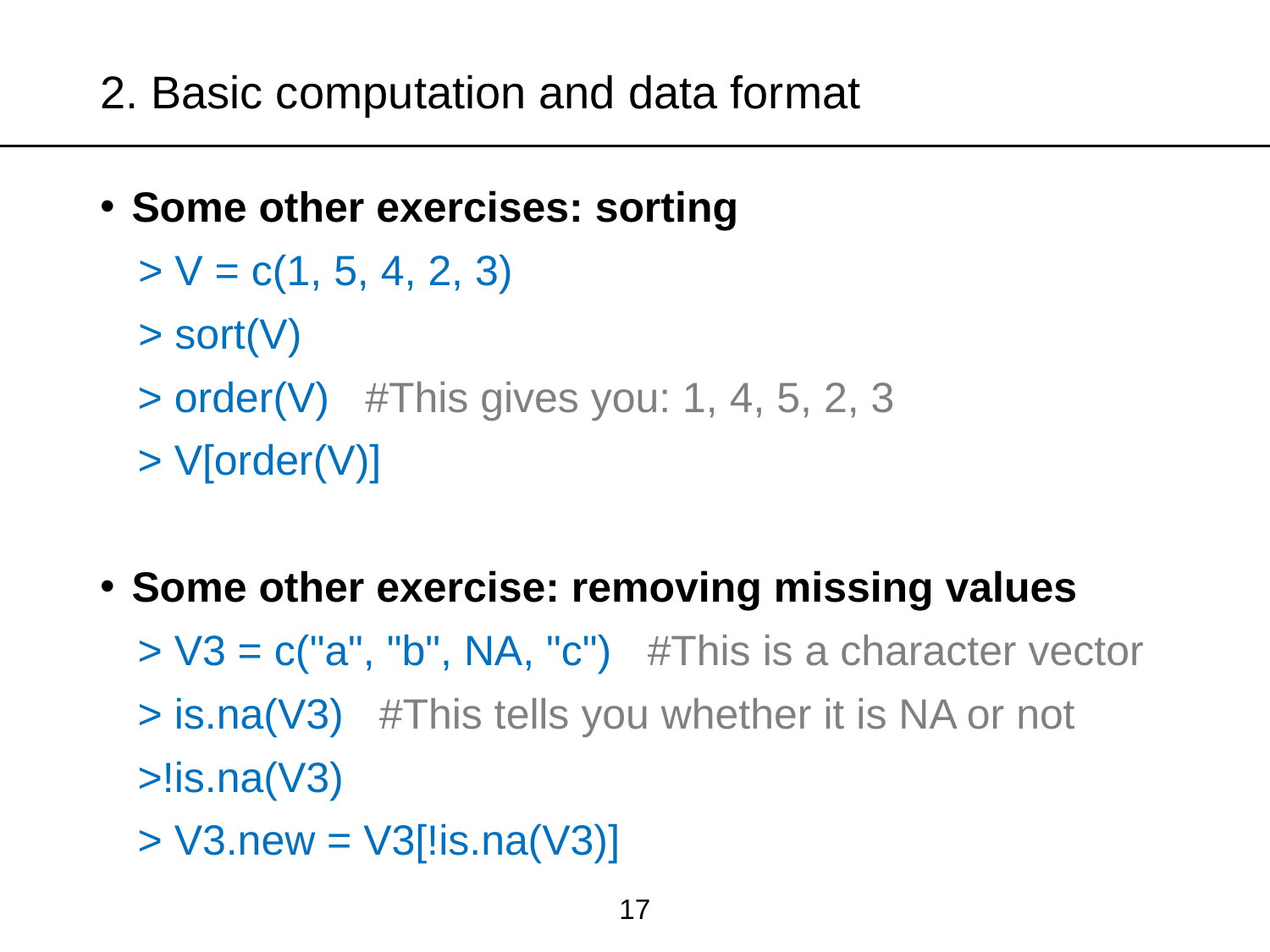

# 2. Basic computation and data format
Some other exercises: sorting
> V = c(1, 5, 4, 2, 3)
> sort(V)
> order(V)   #This gives you: 1, 4, 5, 2, 3
> V[order(V)]

Some other exercise: removing missing values
> V3 = c("a", "b", NA, "c")   #This is a character vector
> is.na(V3)   #This tells you whether it is NA or not
>!is.na(V3)
> V3.new = V3[!is.na(V3)]
17